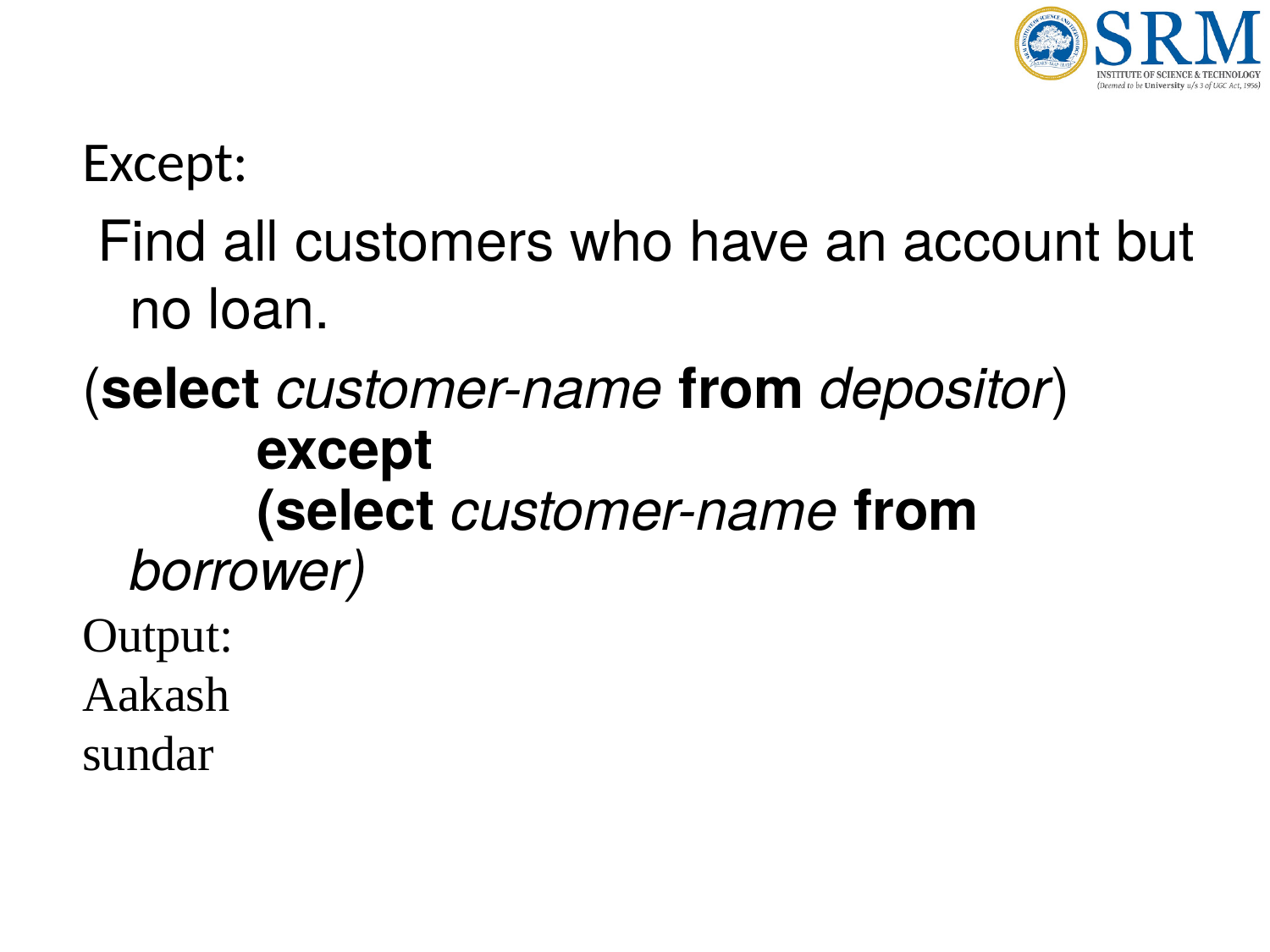

Except:
 Find all customers who have an account but no loan.
(select customer-name from depositor)
	except
	(select customer-name from borrower)
Output:
Aakash
sundar